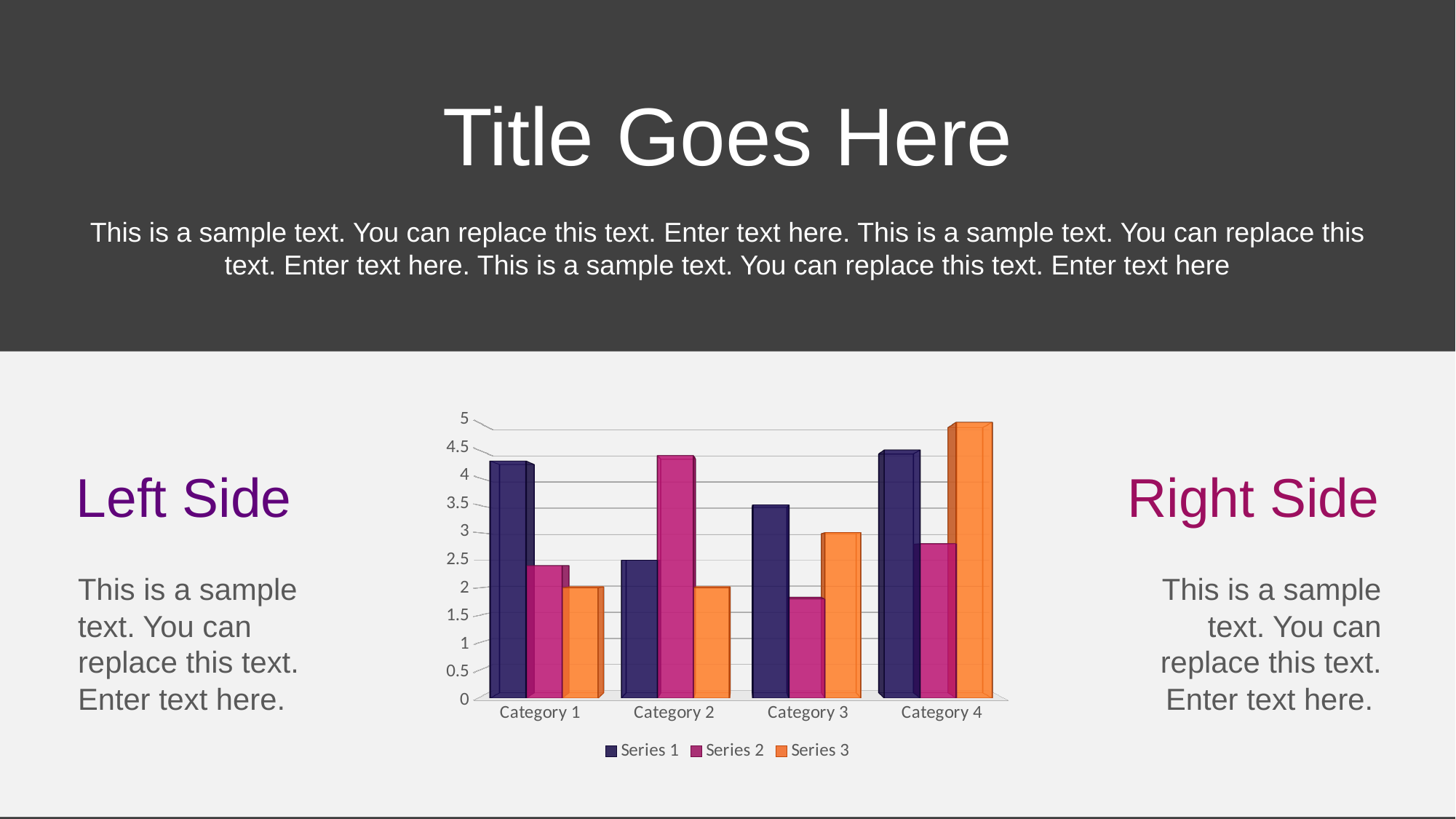

Title Goes Here

This is a sample text. You can replace this text. Enter text here. This is a sample text. You can replace this text. Enter text here. This is a sample text. You can replace this text. Enter text here

[unsupported chart]

Left Side
Right Side
This is a sample text. You can replace this text. Enter text here.
This is a sample text. You can replace this text. Enter text here.